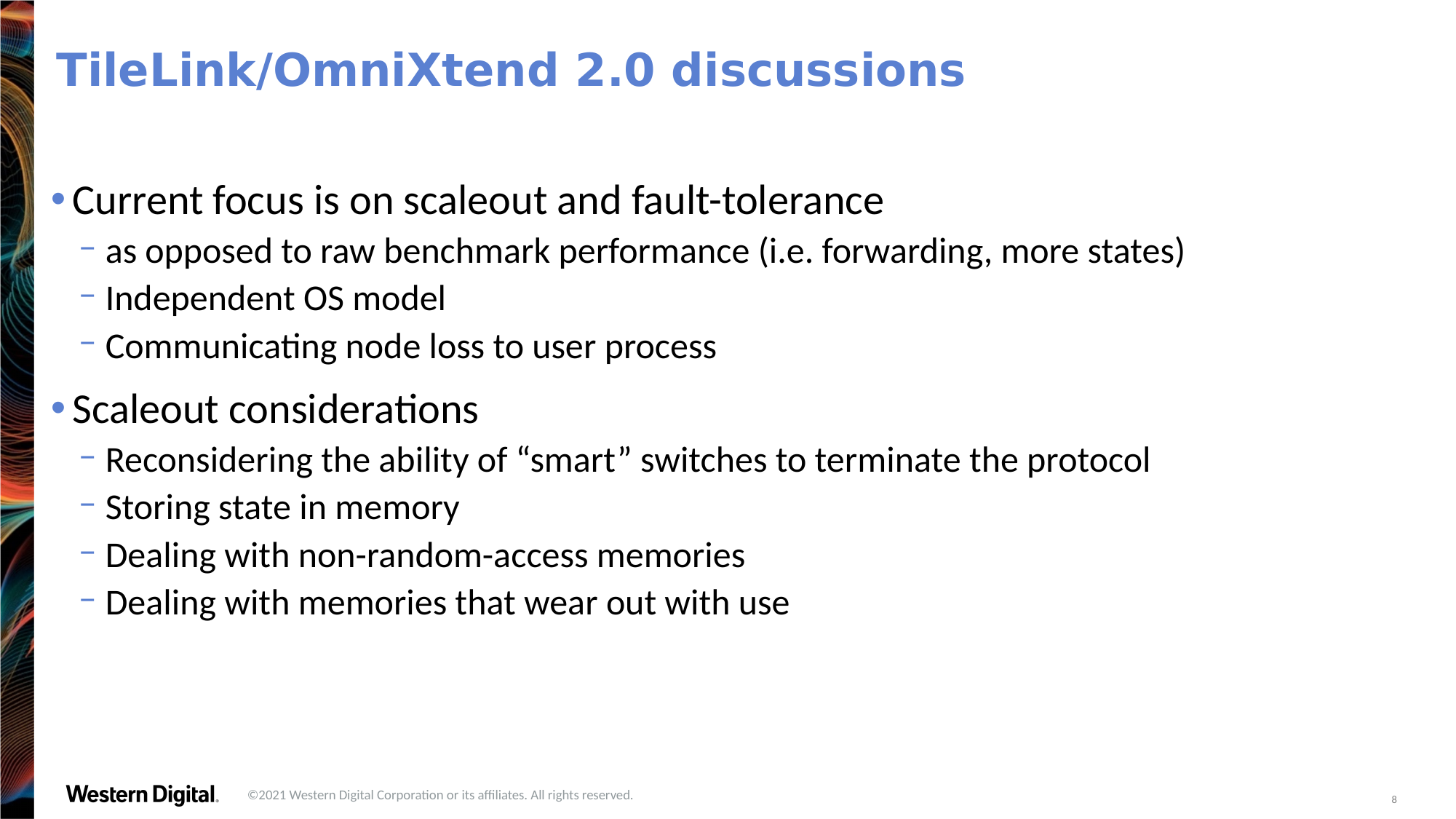

# TileLink/OmniXtend 2.0 discussions
Current focus is on scaleout and fault-tolerance
as opposed to raw benchmark performance (i.e. forwarding, more states)
Independent OS model
Communicating node loss to user process
Scaleout considerations
Reconsidering the ability of “smart” switches to terminate the protocol
Storing state in memory
Dealing with non-random-access memories
Dealing with memories that wear out with use